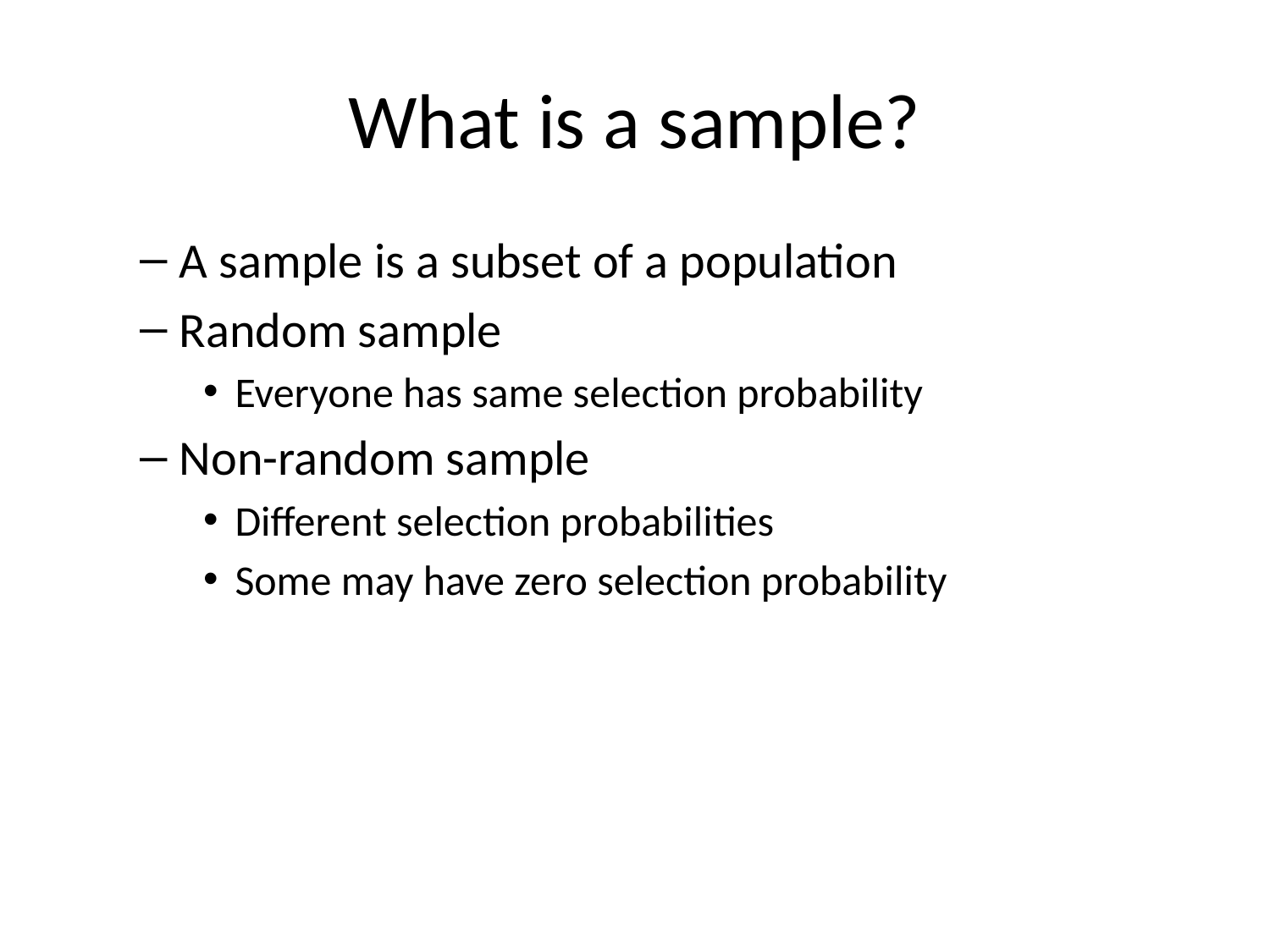

# What is a sample?
A sample is a subset of a population
Random sample
Everyone has same selection probability
Non-random sample
Different selection probabilities
Some may have zero selection probability